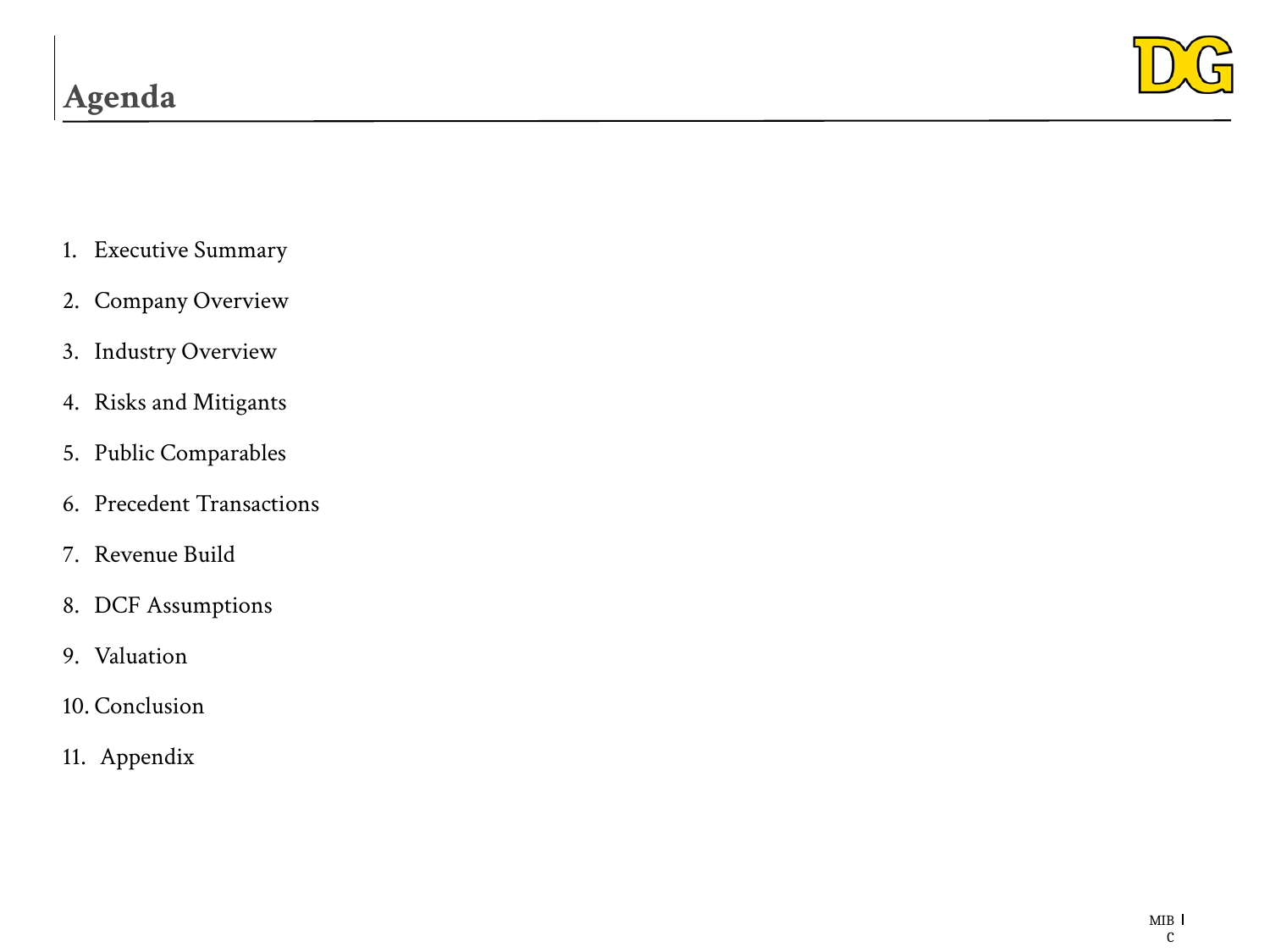

# Agenda

Executive Summary
Company Overview
Industry Overview
Risks and Mitigants
Public Comparables
Precedent Transactions
Revenue Build
DCF Assumptions
Valuation
Conclusion
 Appendix